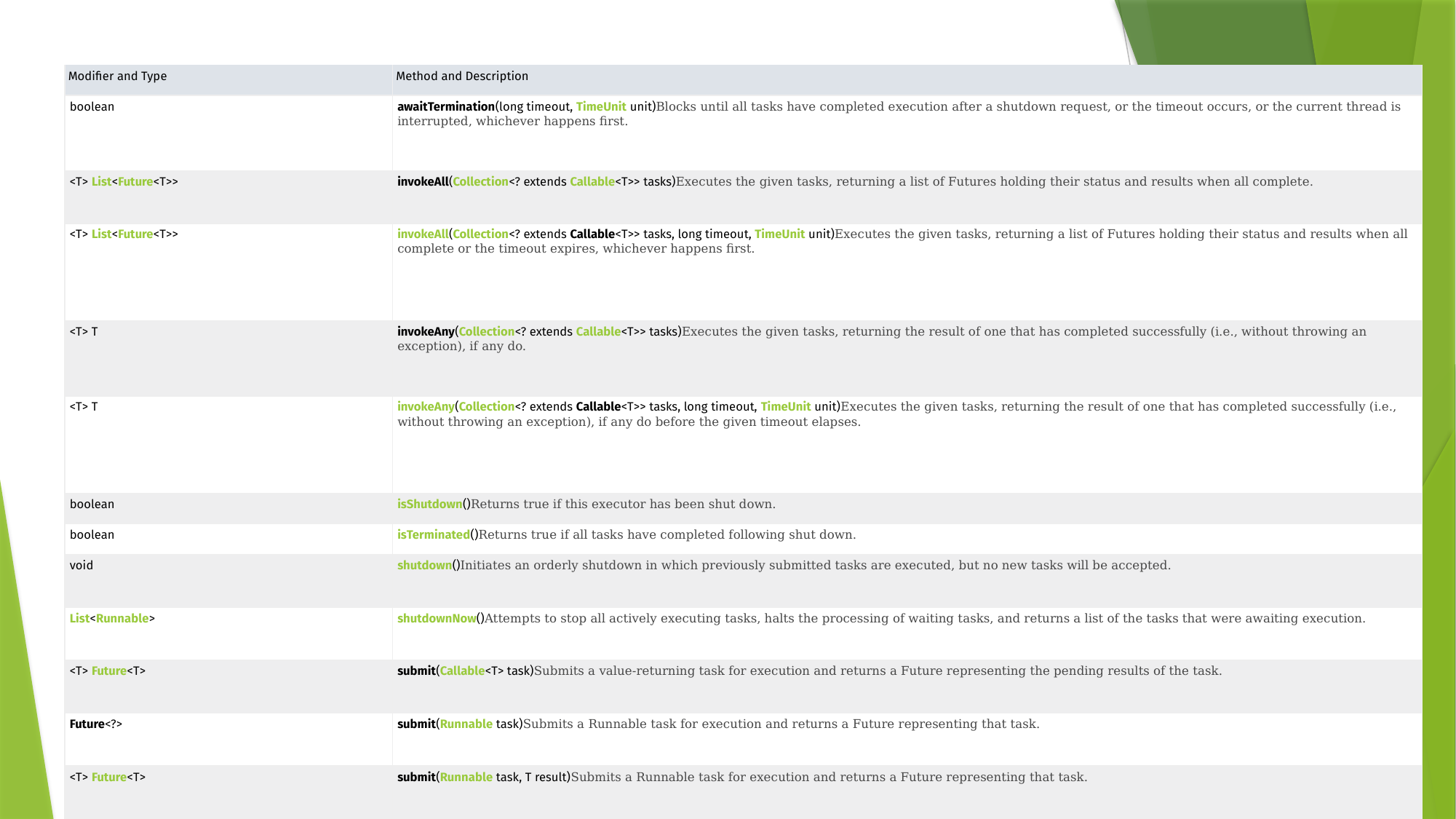

| Modifier and Type | Method and Description |
| --- | --- |
| boolean | awaitTermination(long timeout, TimeUnit unit)Blocks until all tasks have completed execution after a shutdown request, or the timeout occurs, or the current thread is interrupted, whichever happens first. |
| <T> List<Future<T>> | invokeAll(Collection<? extends Callable<T>> tasks)Executes the given tasks, returning a list of Futures holding their status and results when all complete. |
| <T> List<Future<T>> | invokeAll(Collection<? extends Callable<T>> tasks, long timeout, TimeUnit unit)Executes the given tasks, returning a list of Futures holding their status and results when all complete or the timeout expires, whichever happens first. |
| <T> T | invokeAny(Collection<? extends Callable<T>> tasks)Executes the given tasks, returning the result of one that has completed successfully (i.e., without throwing an exception), if any do. |
| <T> T | invokeAny(Collection<? extends Callable<T>> tasks, long timeout, TimeUnit unit)Executes the given tasks, returning the result of one that has completed successfully (i.e., without throwing an exception), if any do before the given timeout elapses. |
| boolean | isShutdown()Returns true if this executor has been shut down. |
| boolean | isTerminated()Returns true if all tasks have completed following shut down. |
| void | shutdown()Initiates an orderly shutdown in which previously submitted tasks are executed, but no new tasks will be accepted. |
| List<Runnable> | shutdownNow()Attempts to stop all actively executing tasks, halts the processing of waiting tasks, and returns a list of the tasks that were awaiting execution. |
| <T> Future<T> | submit(Callable<T> task)Submits a value-returning task for execution and returns a Future representing the pending results of the task. |
| Future<?> | submit(Runnable task)Submits a Runnable task for execution and returns a Future representing that task. |
| <T> Future<T> | submit(Runnable task, T result)Submits a Runnable task for execution and returns a Future representing that task. |